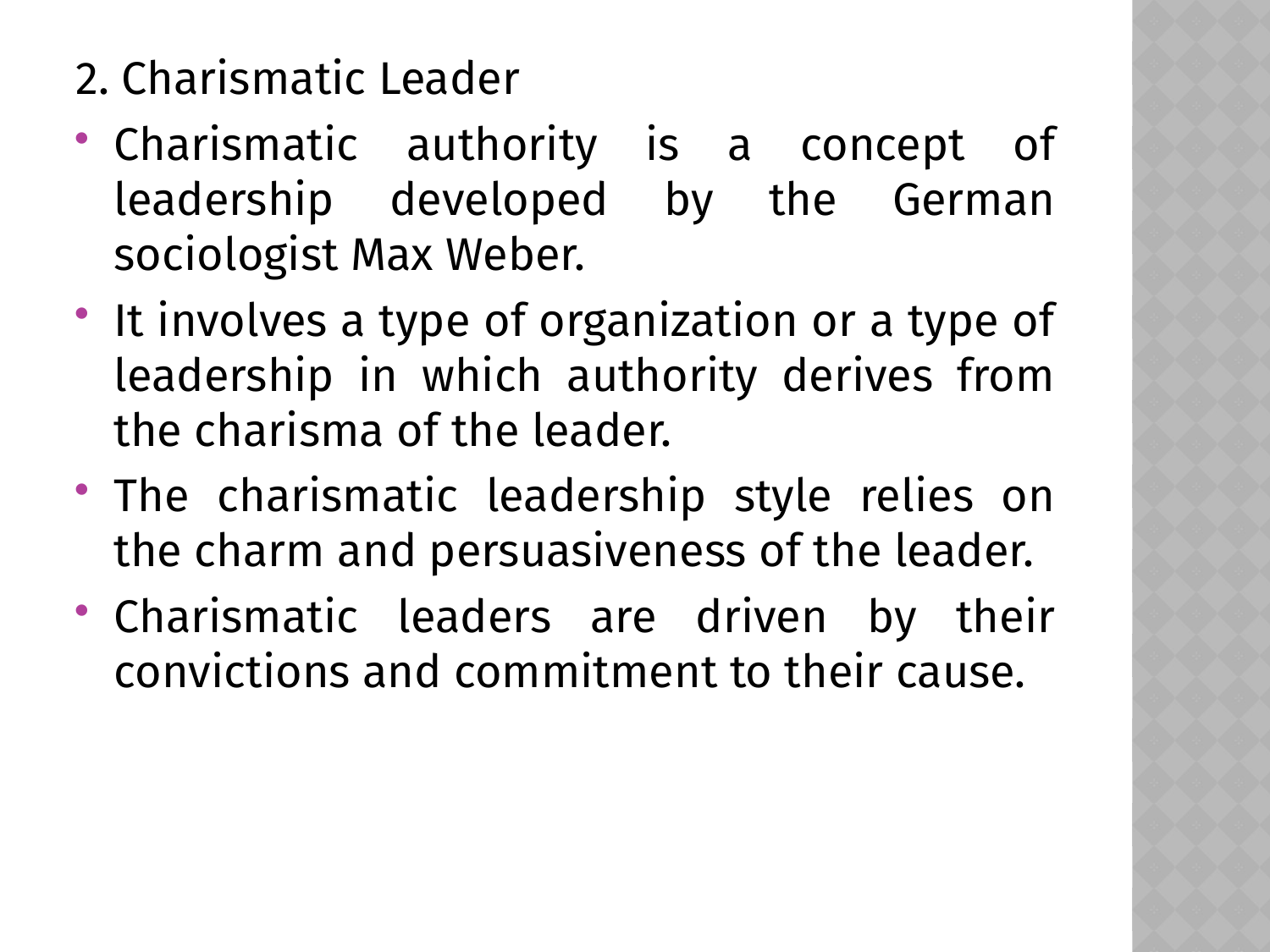

2. Charismatic Leader
Charismatic authority is a concept of leadership developed by the German sociologist Max Weber.
It involves a type of organization or a type of leadership in which authority derives from the charisma of the leader.
The charismatic leadership style relies on the charm and persuasiveness of the leader.
Charismatic leaders are driven by their convictions and commitment to their cause.